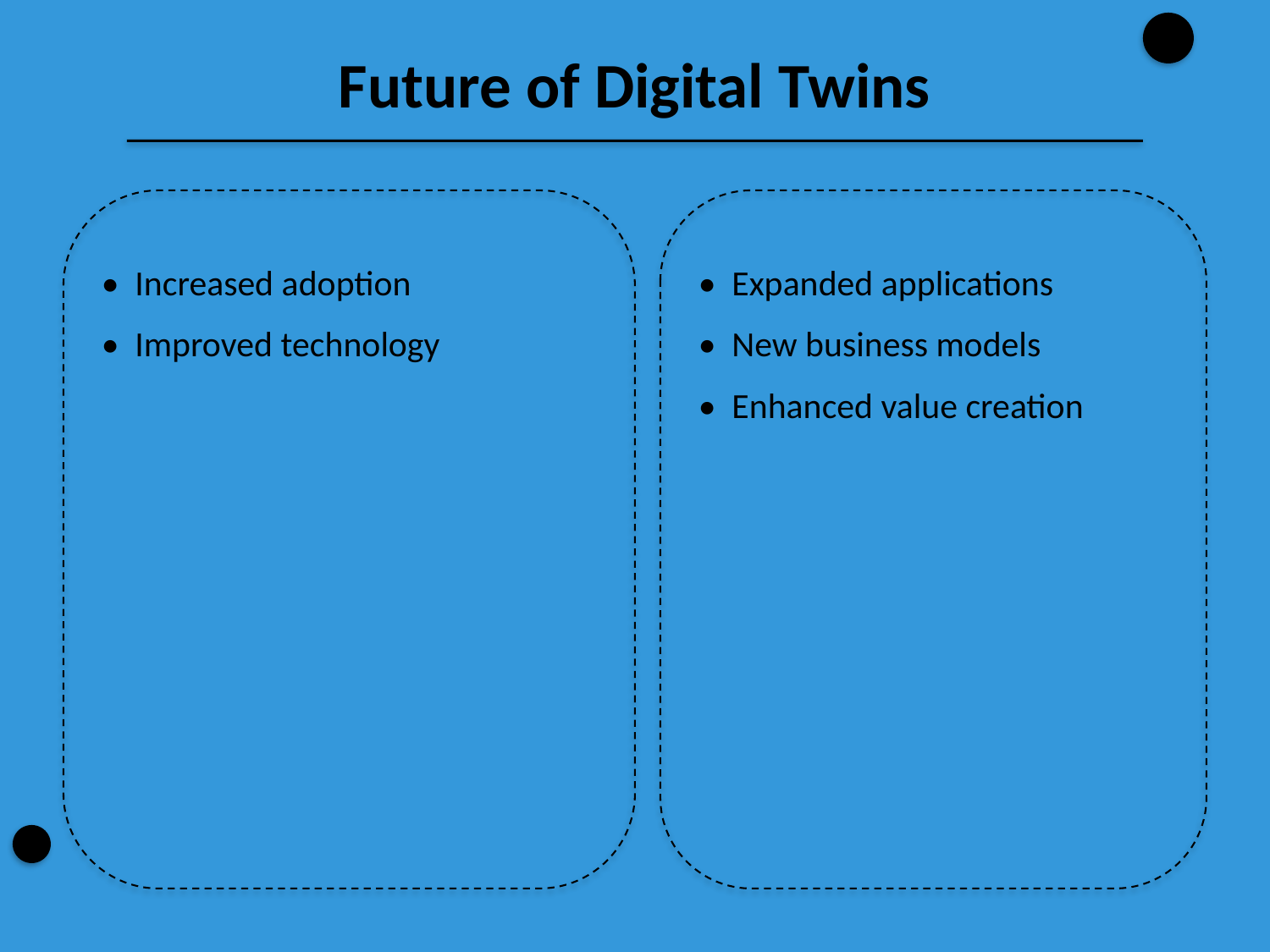

Future of Digital Twins

•  Increased adoption
•  Improved technology
•  Expanded applications
•  New business models
•  Enhanced value creation